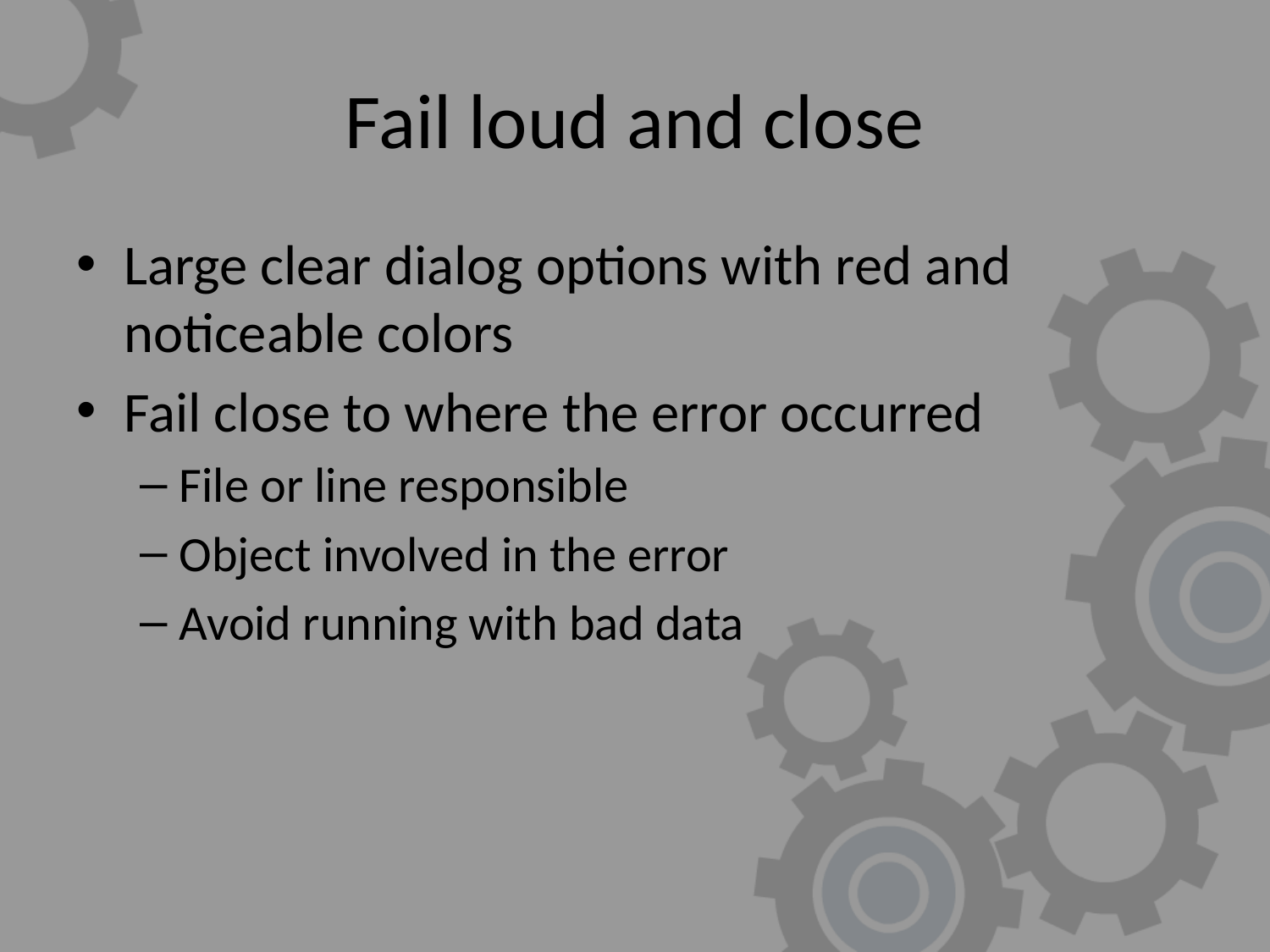

# Fail loud and close
Large clear dialog options with red and noticeable colors
Fail close to where the error occurred
File or line responsible
Object involved in the error
Avoid running with bad data